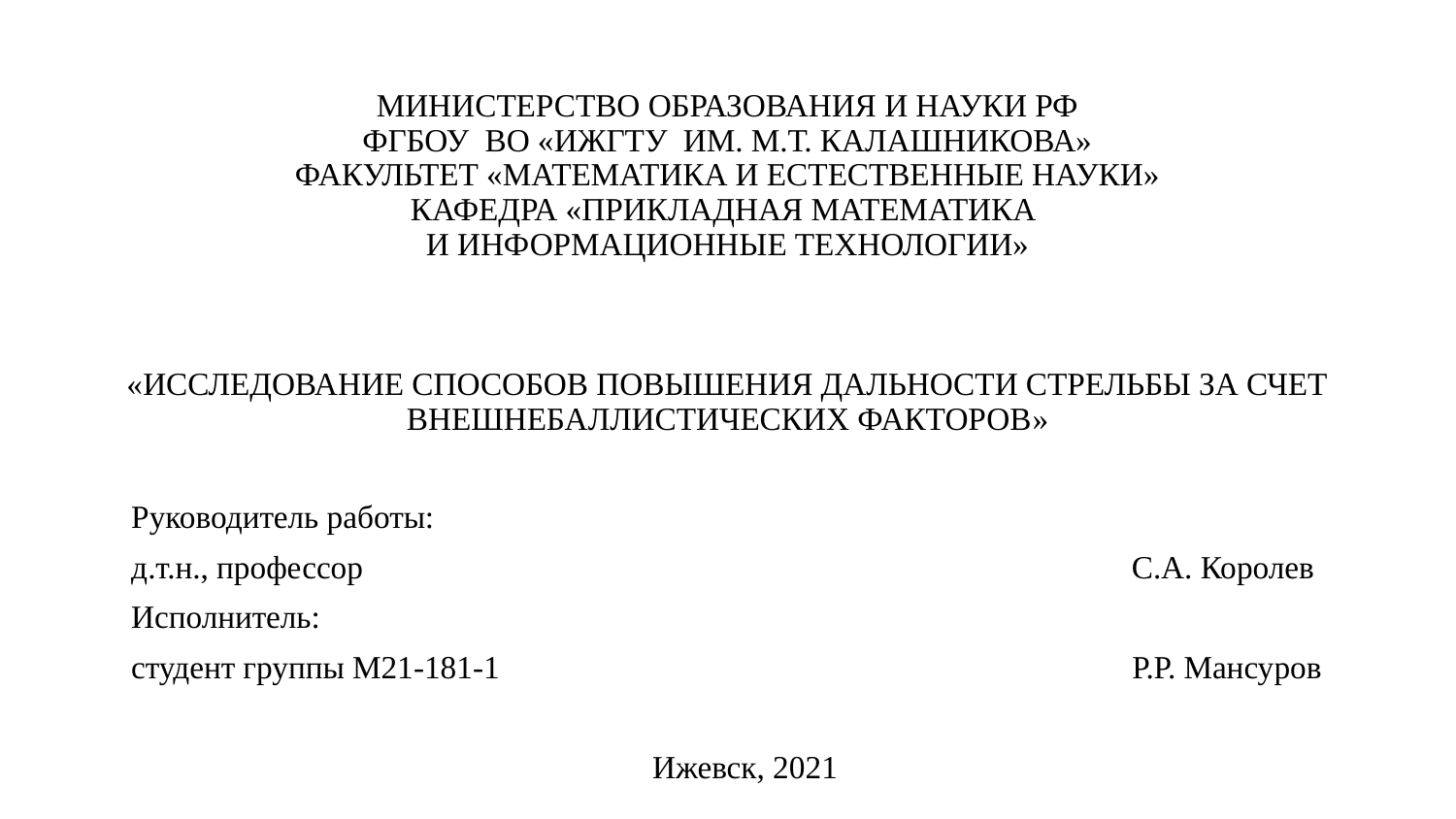

# Министерство образования и науки РФ ФГБОУ  ВО «ИЖГТУ  им. М.Т. Калашникова» Факультет «Математика и естественные науки» Кафедра «прикладная математика и информационные технологии» «ИССЛЕДОВАНИЕ СПОСОБОВ ПОВЫШЕНИЯ ДАЛЬНОСТИ СТРЕЛЬБЫ ЗА СЧЕТ ВНЕШНЕБАЛЛИСТИЧЕСКИХ ФАКТОРОВ»
Руководитель работы:
д.т.н., профессор                                                                                                С.А. Королев
Исполнитель:
студент группы М21-181-1                                                                               Р.Р. Мансуров

Ижевск, 2021